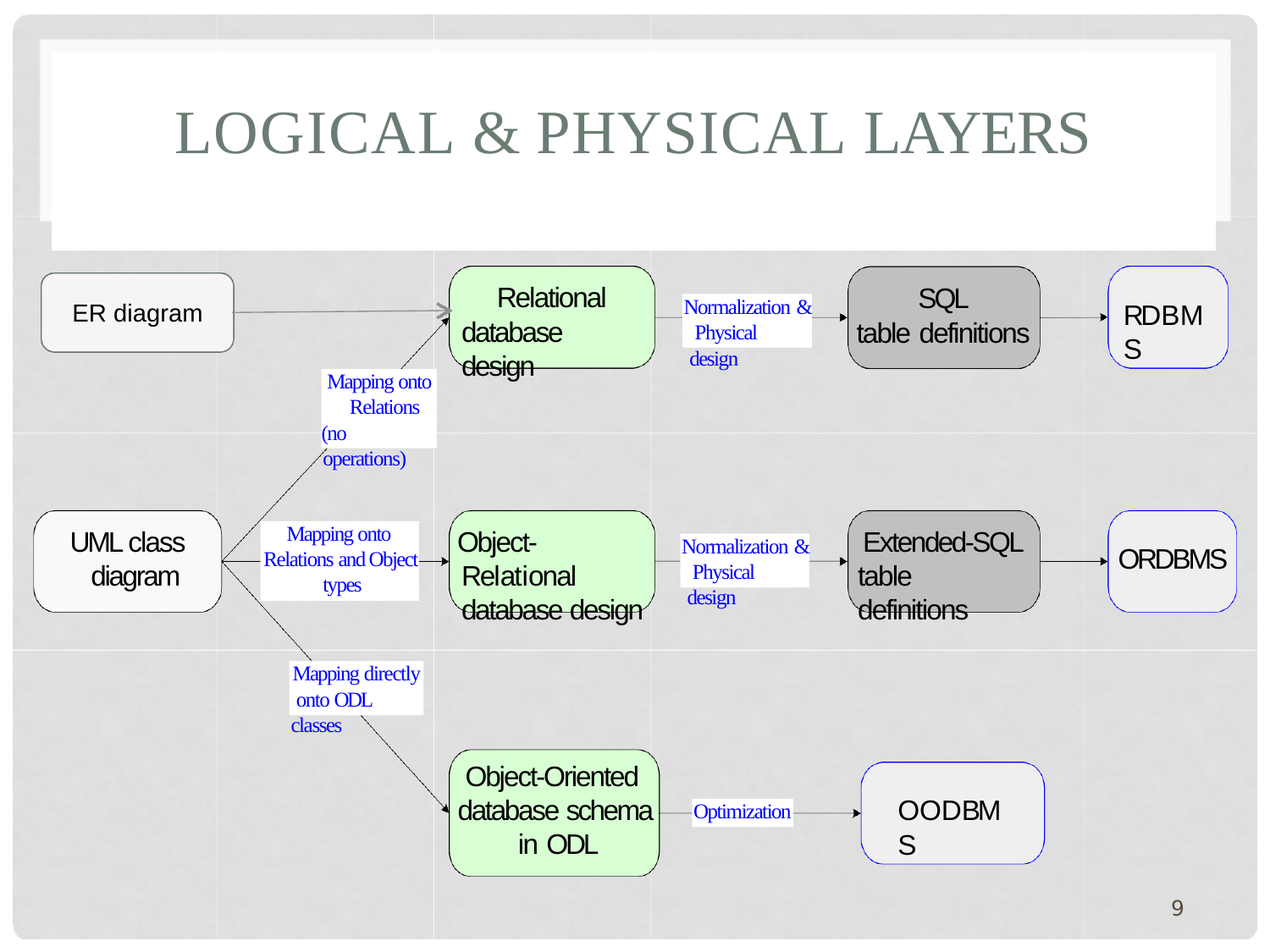

# LOGICAL & PHYSICAL LAYERS

Relational  database design
SQL
table definitions
Normalization &  Physical design
RDBMS
ER diagram

Mapping onto  Relations
(no operations)
Mapping onto  Relations and Object  types
UML class  diagram
Object-Relational  database design
Extended-SQL  table definitions
Normalization &  Physical design
ORDBMS
Mapping directly  onto ODL classes
Object-Oriented  database schema  in ODL
OODBMS
Optimization
9